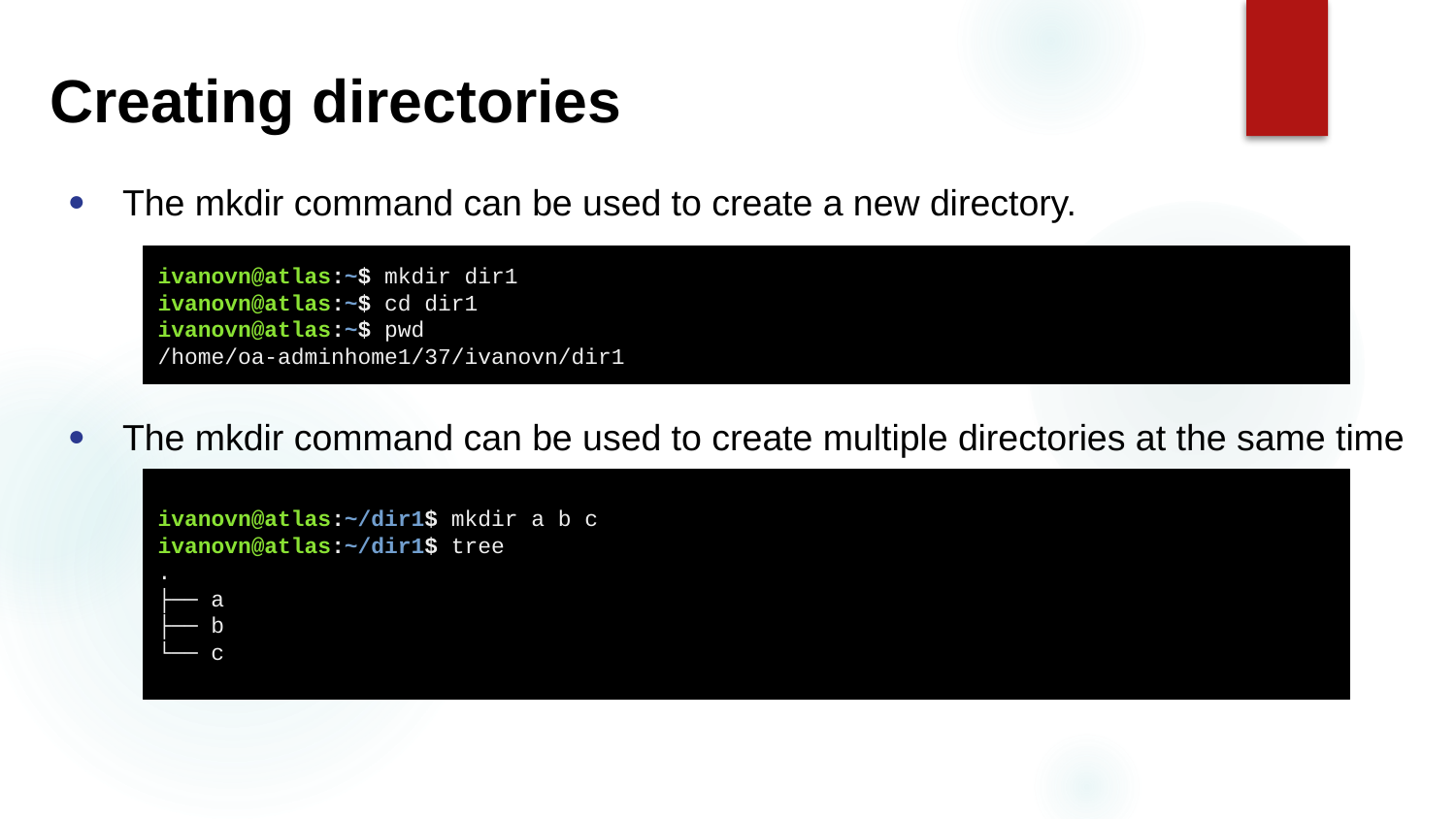

# Creating directories
The mkdir command can be used to create a new directory.

The mkdir command can be used to create multiple directories at the same time

ivanovn@atlas:~$ mkdir dir1
ivanovn@atlas:~$ cd dir1
ivanovn@atlas:~$ pwd
/home/oa-adminhome1/37/ivanovn/dir1
ivanovn@atlas:~/dir1$ mkdir a b c
ivanovn@atlas:~/dir1$ tree
.
├── a
├── b
└── c